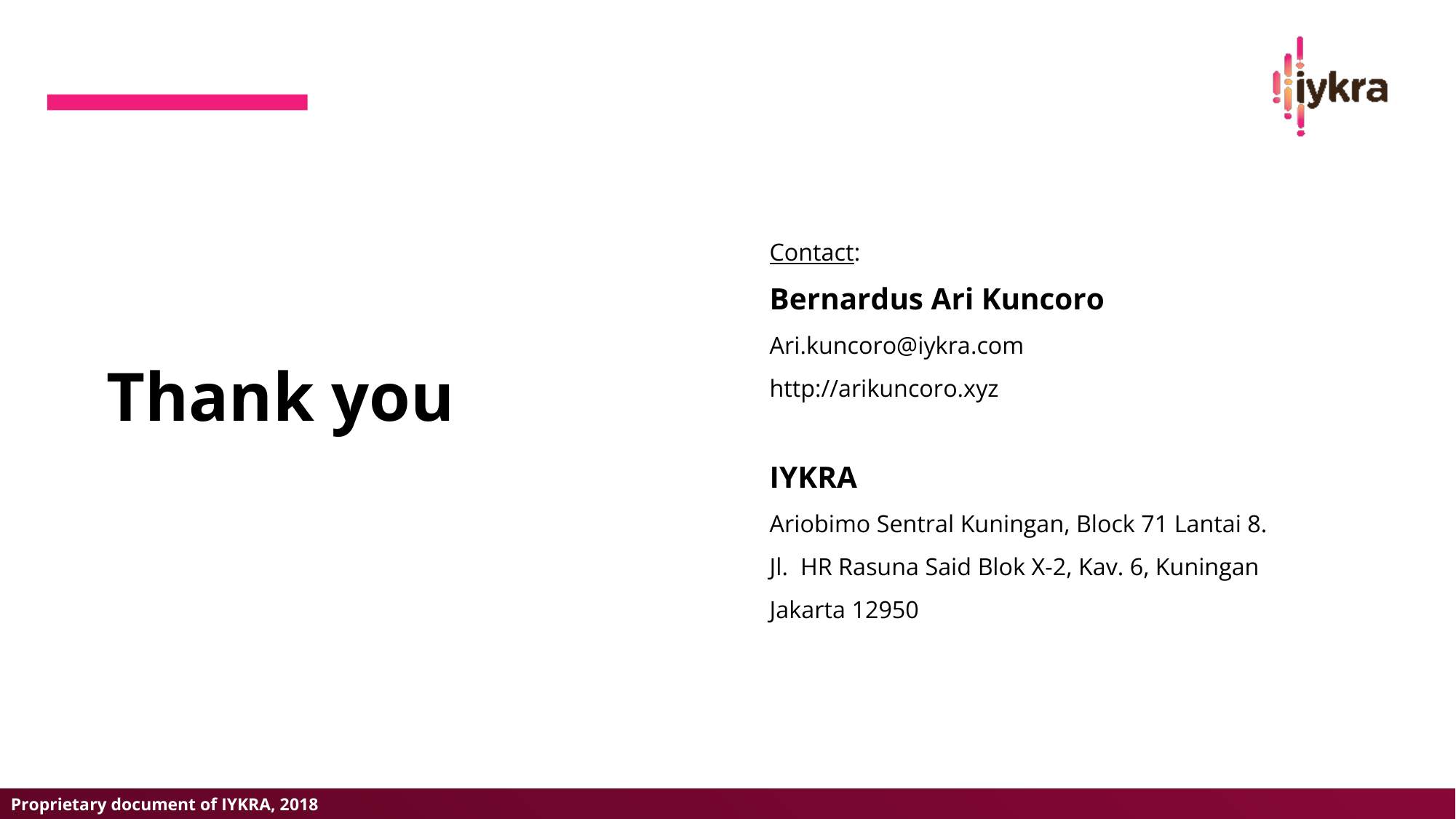

Contact:
Bernardus Ari Kuncoro
Ari.kuncoro@iykra.com
http://arikuncoro.xyz

IYKRA
Ariobimo Sentral Kuningan, Block 71 Lantai 8.
Jl.  HR Rasuna Said Blok X-2, Kav. 6, Kuningan
Jakarta 12950
Thank you